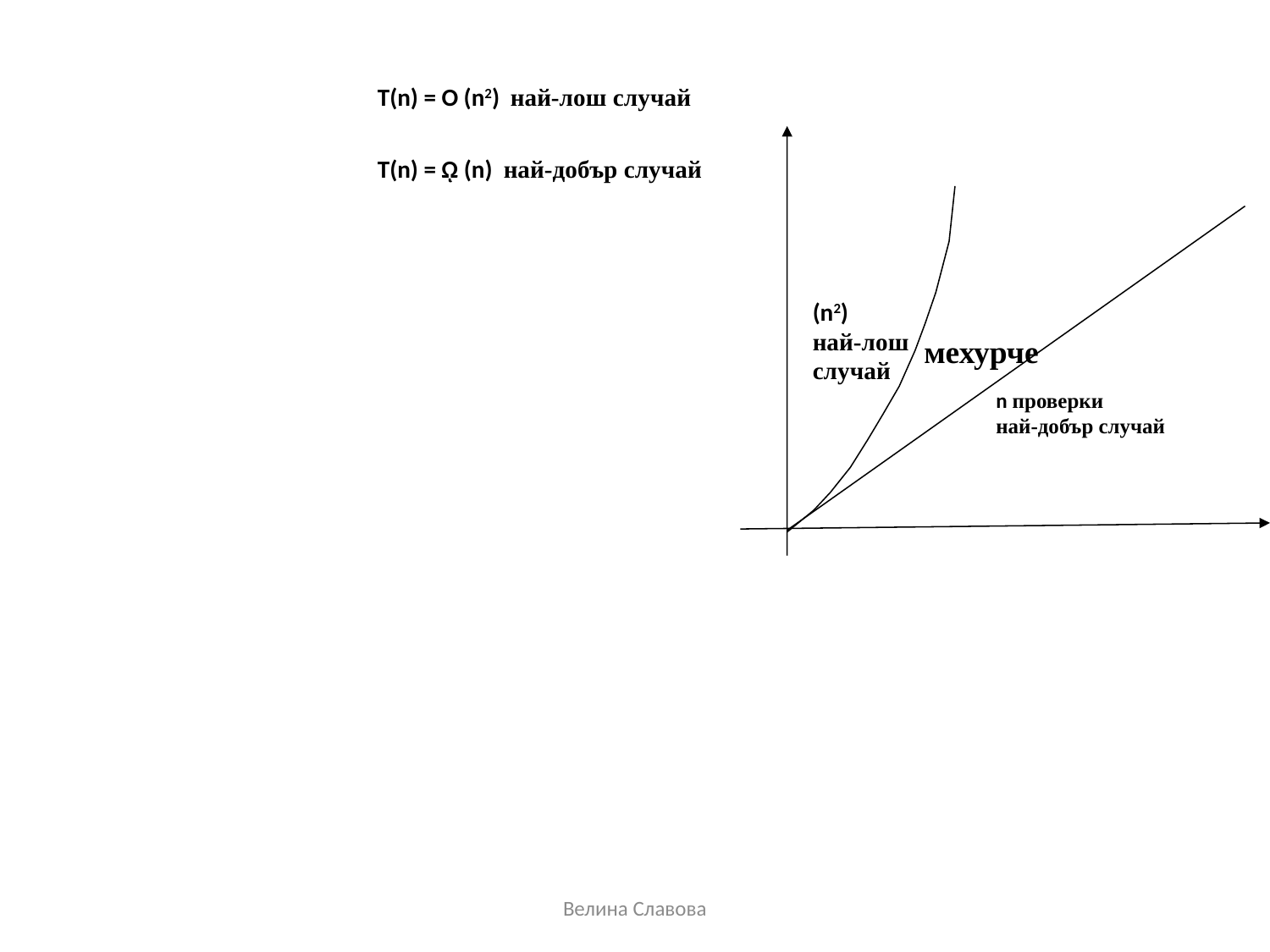

T(n) = O (n2)  най-лош случай

T(n) = ῼ (n)  най-добър случай

(n2)
най-лош случай
мехурче
n проверки
най-добър случай

Велина Славова